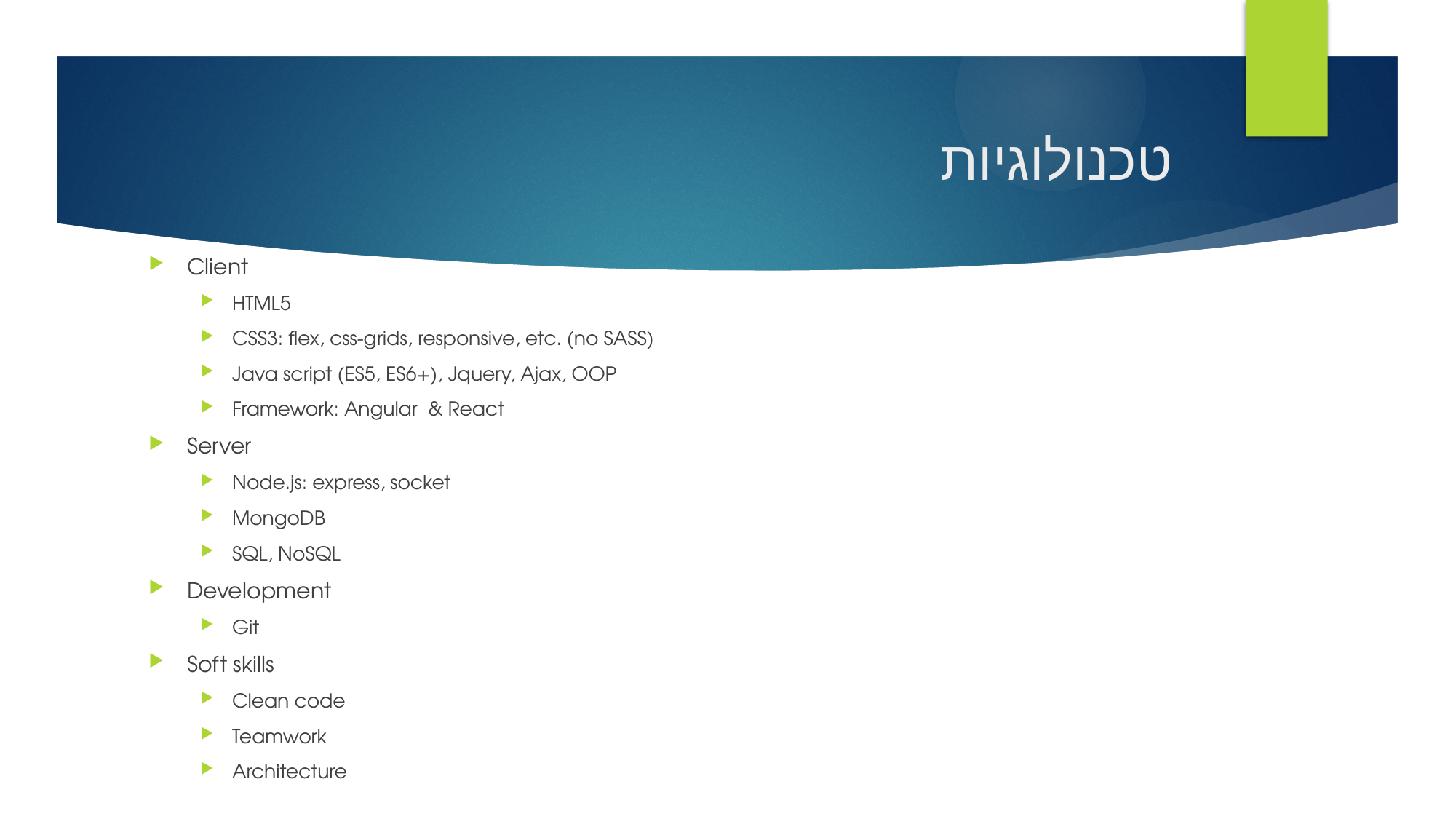

# טכנולוגיות
Client
HTML5
CSS3: flex, css-grids, responsive, etc. (no SASS)
Java script (ES5, ES6+), Jquery, Ajax, OOP
Framework: Angular  & React
Server
Node.js: express, socket
MongoDB
SQL, NoSQL
Development
Git
Soft skills
Clean code
Teamwork
Architecture